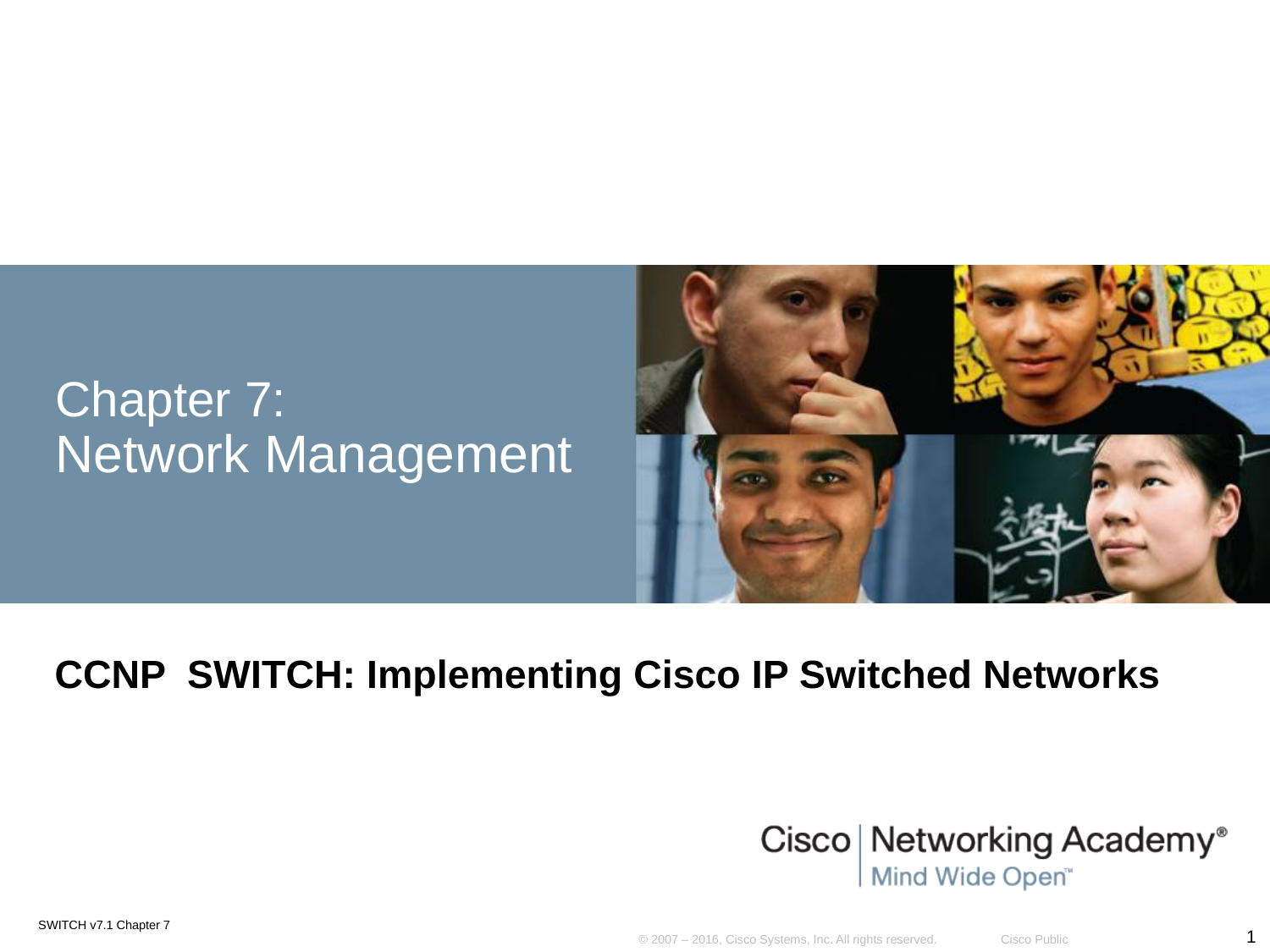

# Chapter 7: Network Management
CCNP  SWITCH: Implementing Cisco IP Switched Networks